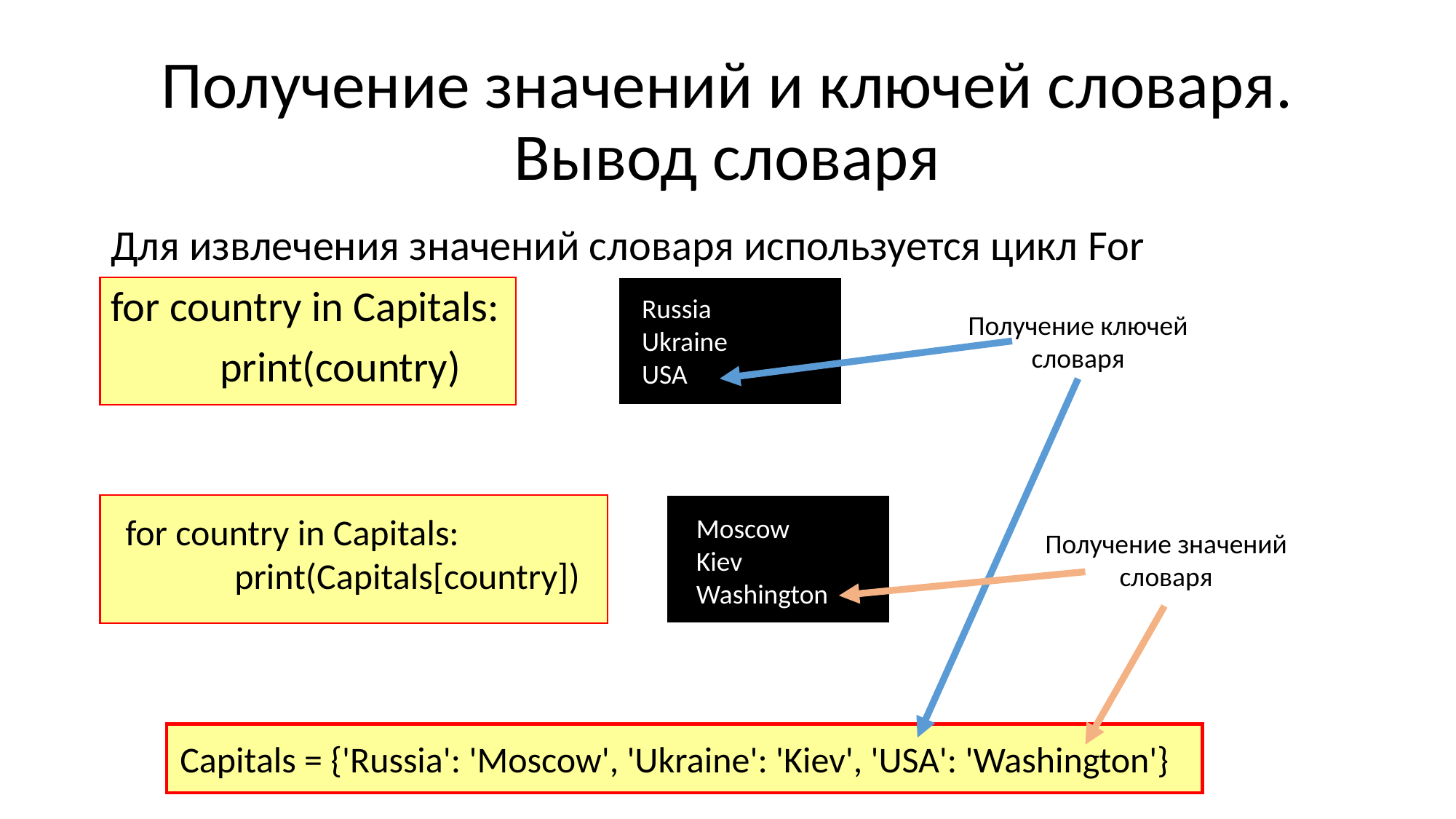

# Получение значений и ключей словаря. Вывод словаря
Для извлечения значений словаря используется цикл For
for country in Capitals:
	print(country)

Russia
Ukraine
USA
Получение ключей словаря

for country in Capitals:
	print(Capitals[country])
Moscow
Kiev
Washington
Получение значений словаря

Capitals = {'Russia': 'Moscow', 'Ukraine': 'Kiev', 'USA': 'Washington'}